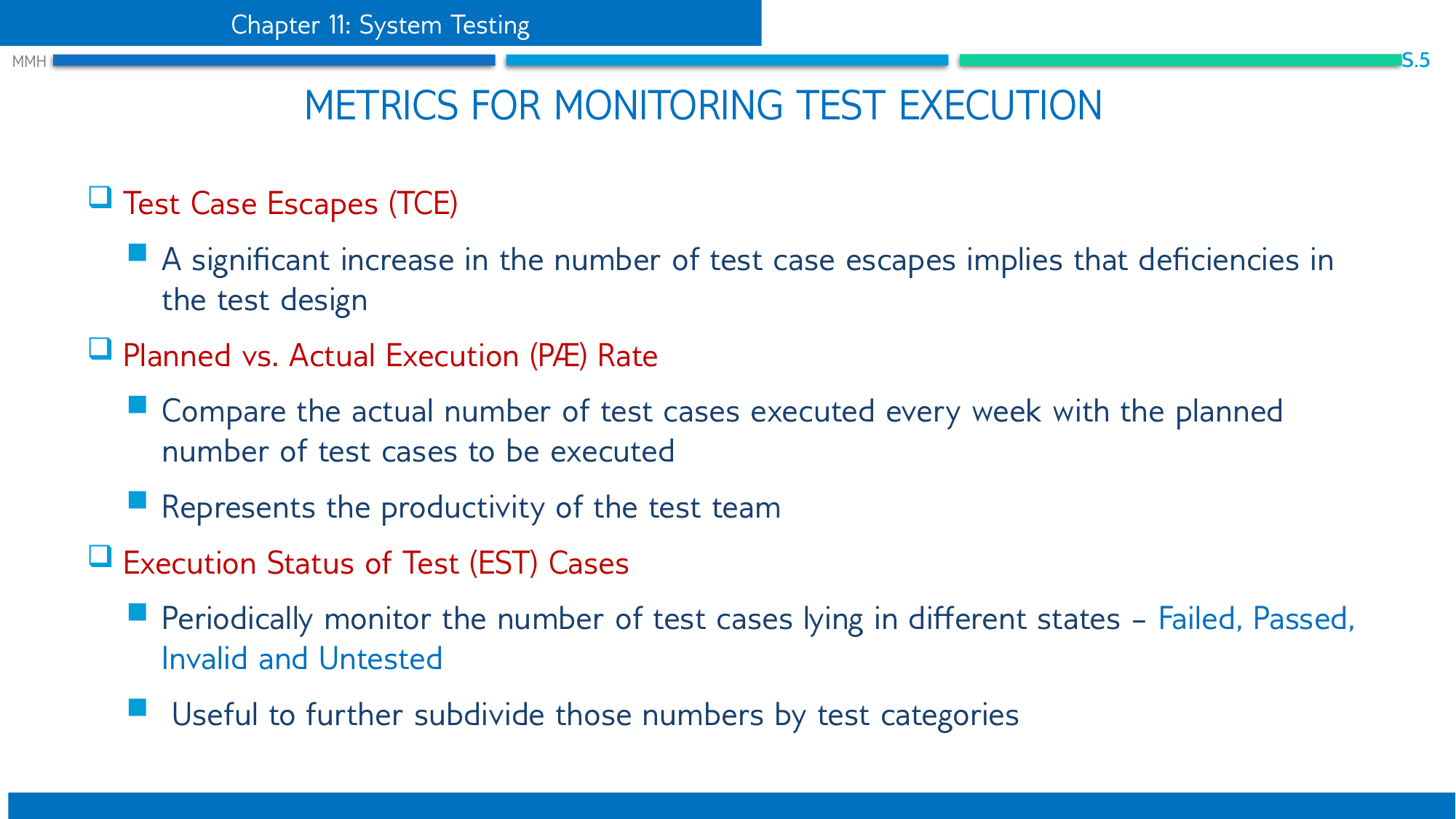

Chapter 11: System Testing
S.5
    MMH
Metrics for Monitoring Test Execution
Test Case Escapes (TCE)
A significant increase in the number of test case escapes implies that deficiencies in the test design
Planned vs. Actual Execution (PAE) Rate
Compare the actual number of test cases executed every week with the planned number of test cases to be executed
Represents the productivity of the test team
Execution Status of Test (EST) Cases
Periodically monitor the number of test cases lying in different states – Failed, Passed, Invalid and Untested
 Useful to further subdivide those numbers by test categories